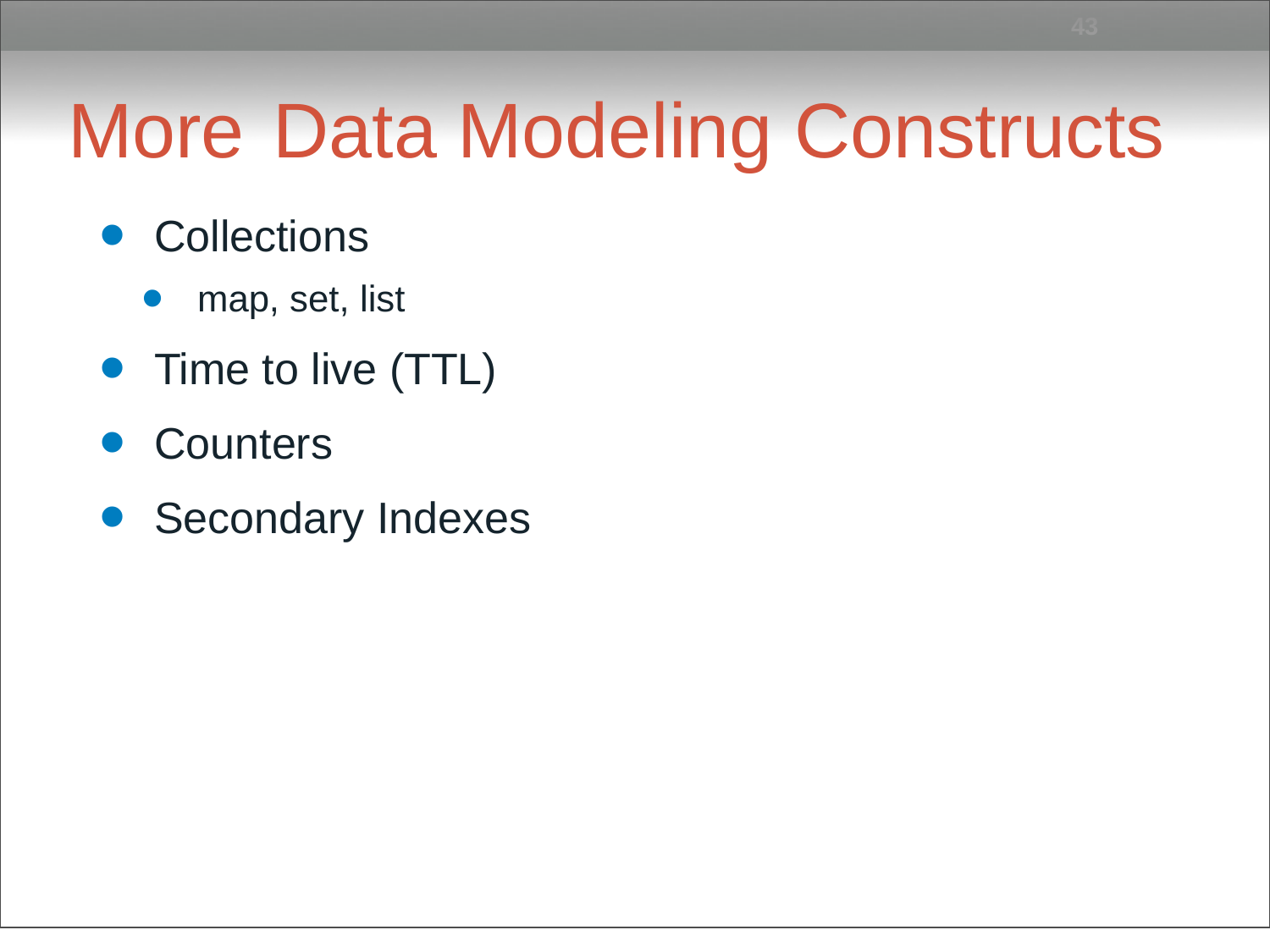

43
# More	Data	Modeling Constructs

Collections
map, set, list
Time to live (TTL)
Counters
Secondary Indexes